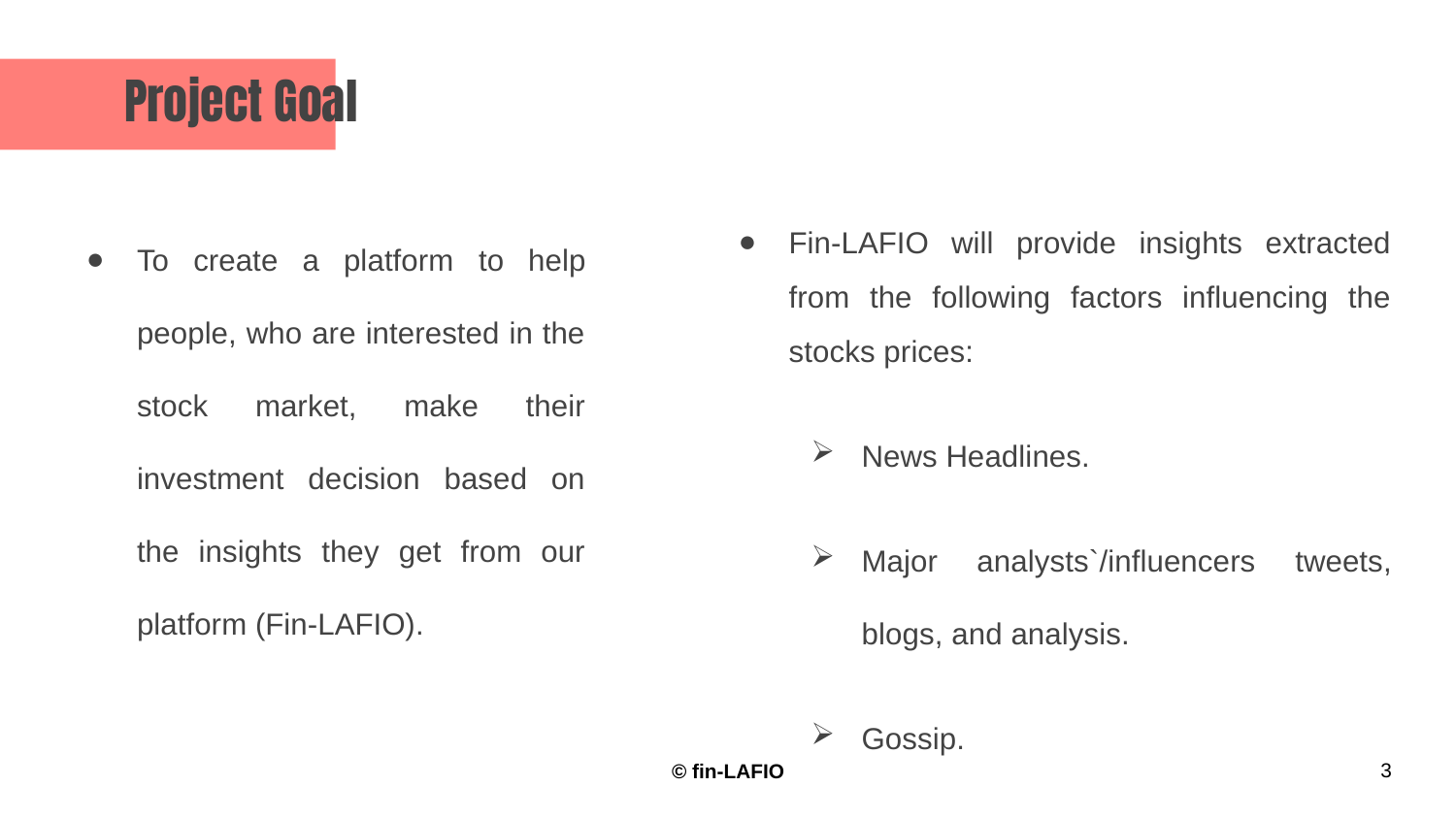

# Project Goal
To create a platform to help people, who are interested in the stock market, make their investment decision based on the insights they get from our platform (Fin-LAFIO).

Fin-LAFIO will provide insights extracted from the following factors influencing the stocks prices:
News Headlines.
Major analysts`/influencers tweets, blogs, and analysis.
Gossip.
3